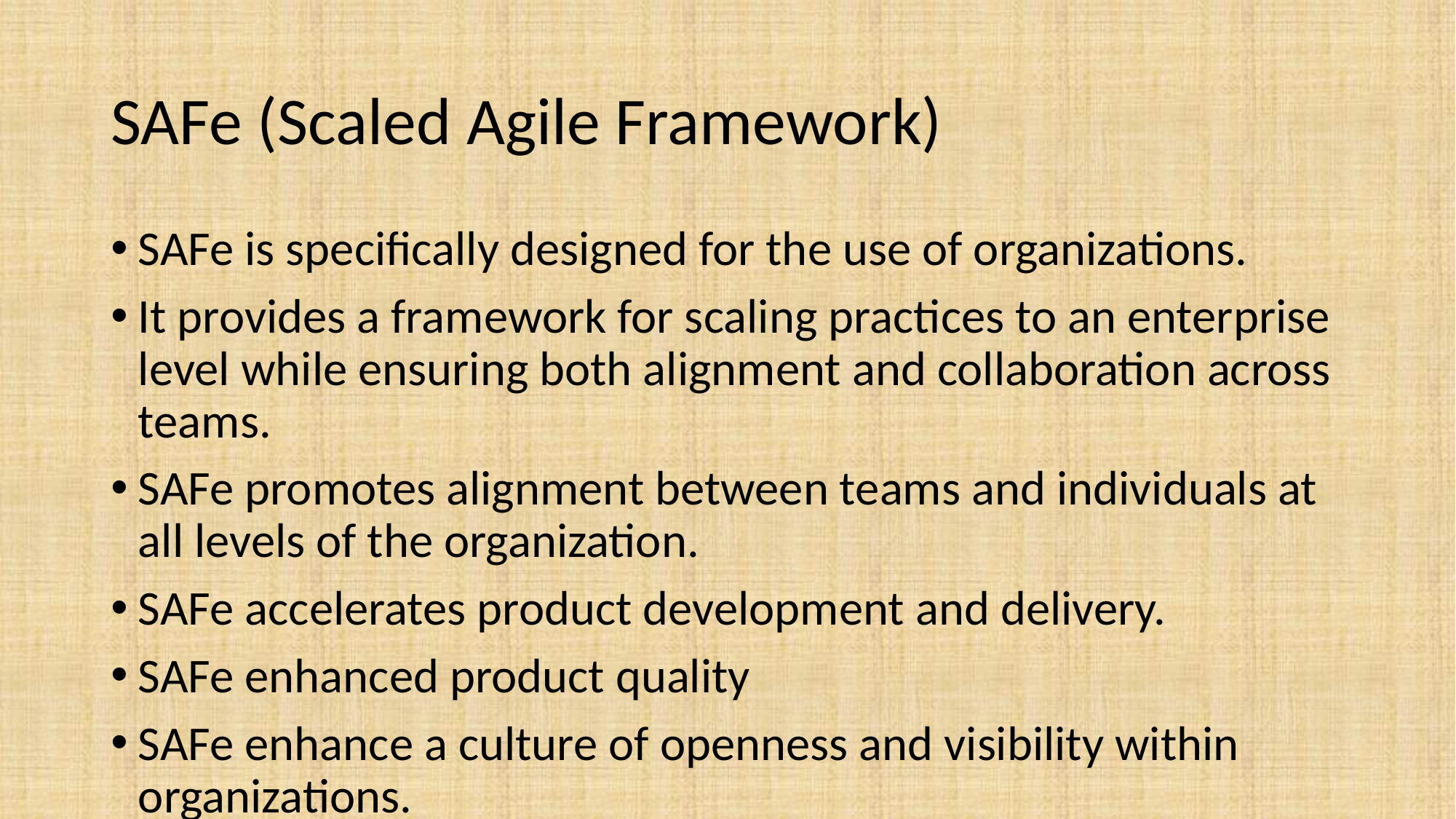

# SAFe (Scaled Agile Framework)
SAFe is specifically designed for the use of organizations.
It provides a framework for scaling practices to an enterprise level while ensuring both alignment and collaboration across teams.
SAFe promotes alignment between teams and individuals at all levels of the organization.
SAFe accelerates product development and delivery.
SAFe enhanced product quality
SAFe enhance a culture of openness and visibility within organizations.